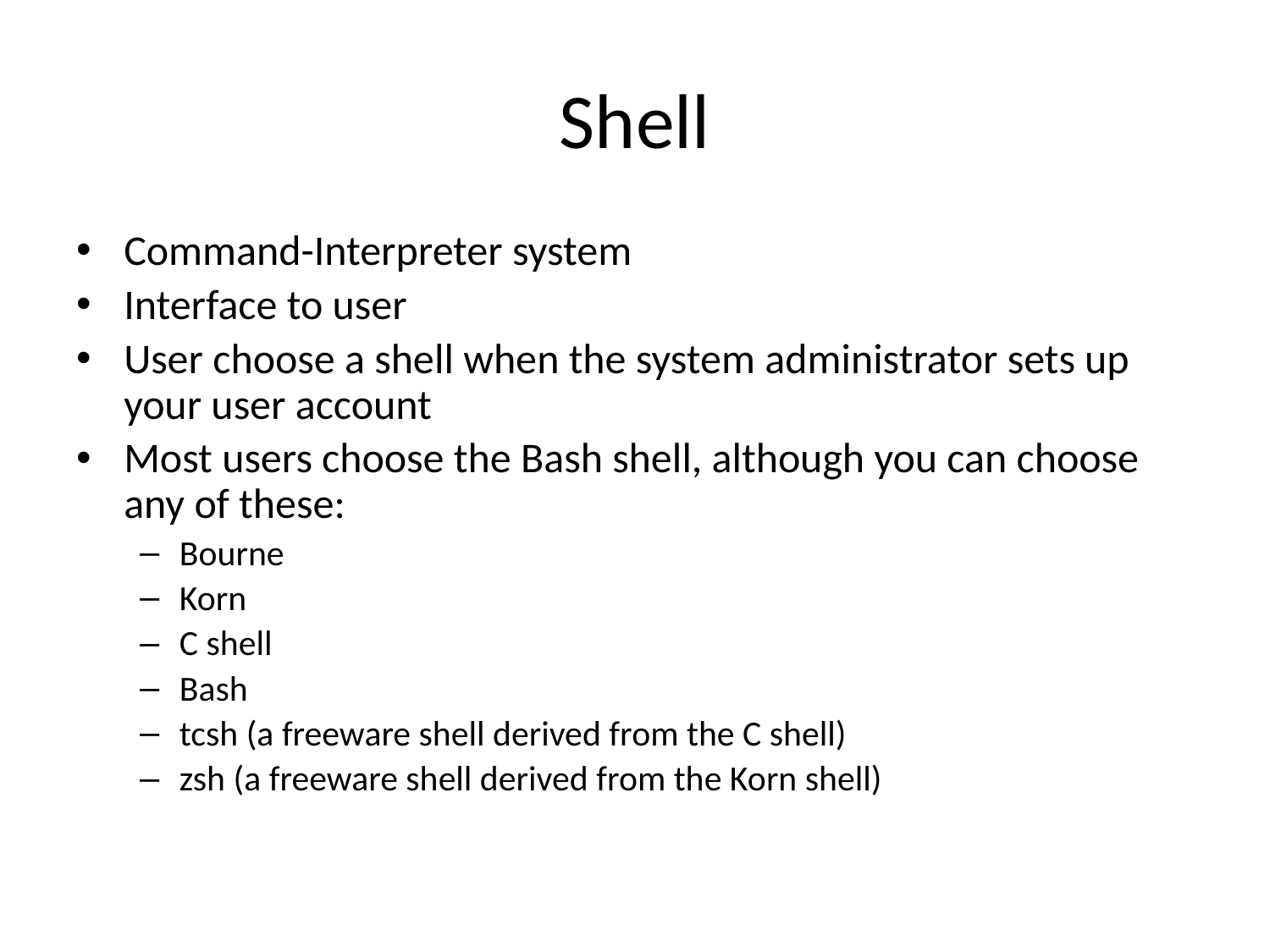

# Shell
Command-Interpreter system
Interface to user
User choose a shell when the system administrator sets up your user account
Most users choose the Bash shell, although you can choose any of these:
Bourne
Korn
C shell
Bash
tcsh (a freeware shell derived from the C shell)
zsh (a freeware shell derived from the Korn shell)